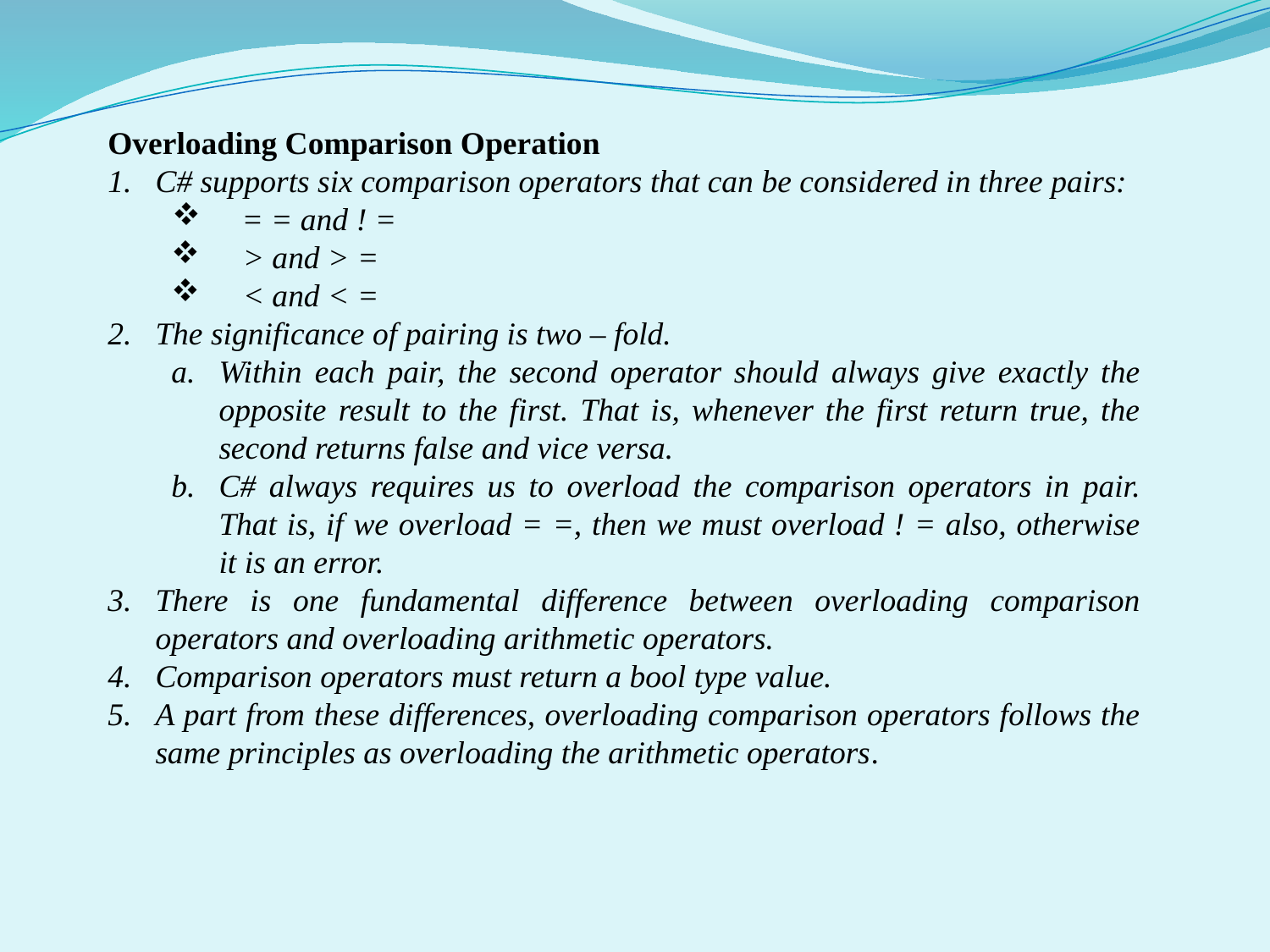

Overloading Comparison Operation
C# supports six comparison operators that can be considered in three pairs:
 = = and ! =
  > and > =
  < and < =
The significance of pairing is two – fold.
Within each pair, the second operator should always give exactly the opposite result to the first. That is, whenever the first return true, the second returns false and vice versa.
C# always requires us to overload the comparison operators in pair. That is, if we overload = =, then we must overload ! = also, otherwise it is an error.
There is one fundamental difference between overloading comparison operators and overloading arithmetic operators.
Comparison operators must return a bool type value.
A part from these differences, overloading comparison operators follows the same principles as overloading the arithmetic operators.